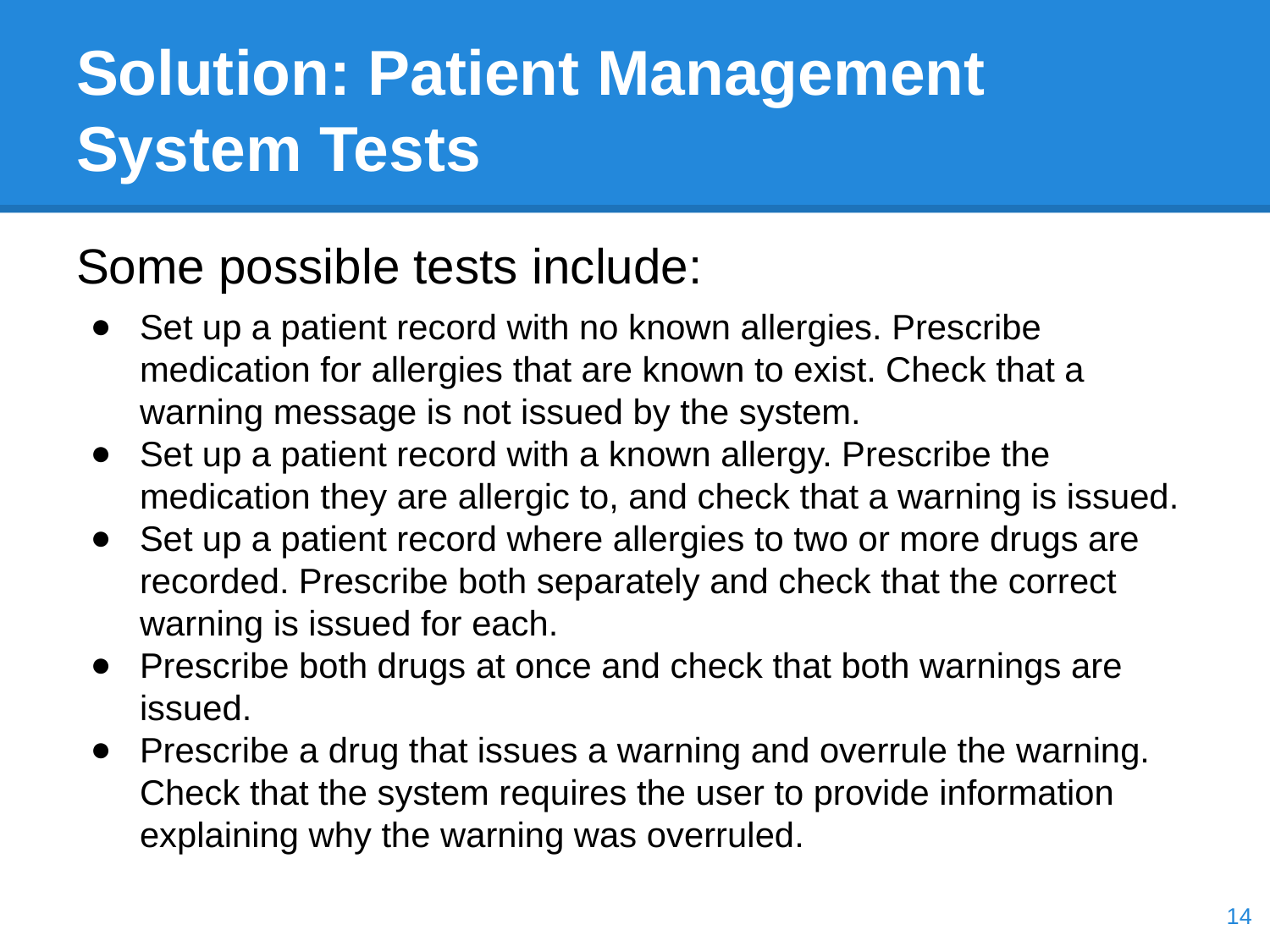

# Solution: Patient Management System Tests
Some possible tests include:
Set up a patient record with no known allergies. Prescribe medication for allergies that are known to exist. Check that a warning message is not issued by the system.
Set up a patient record with a known allergy. Prescribe the medication they are allergic to, and check that a warning is issued.
Set up a patient record where allergies to two or more drugs are recorded. Prescribe both separately and check that the correct warning is issued for each.
Prescribe both drugs at once and check that both warnings are issued.
Prescribe a drug that issues a warning and overrule the warning. Check that the system requires the user to provide information explaining why the warning was overruled.

14